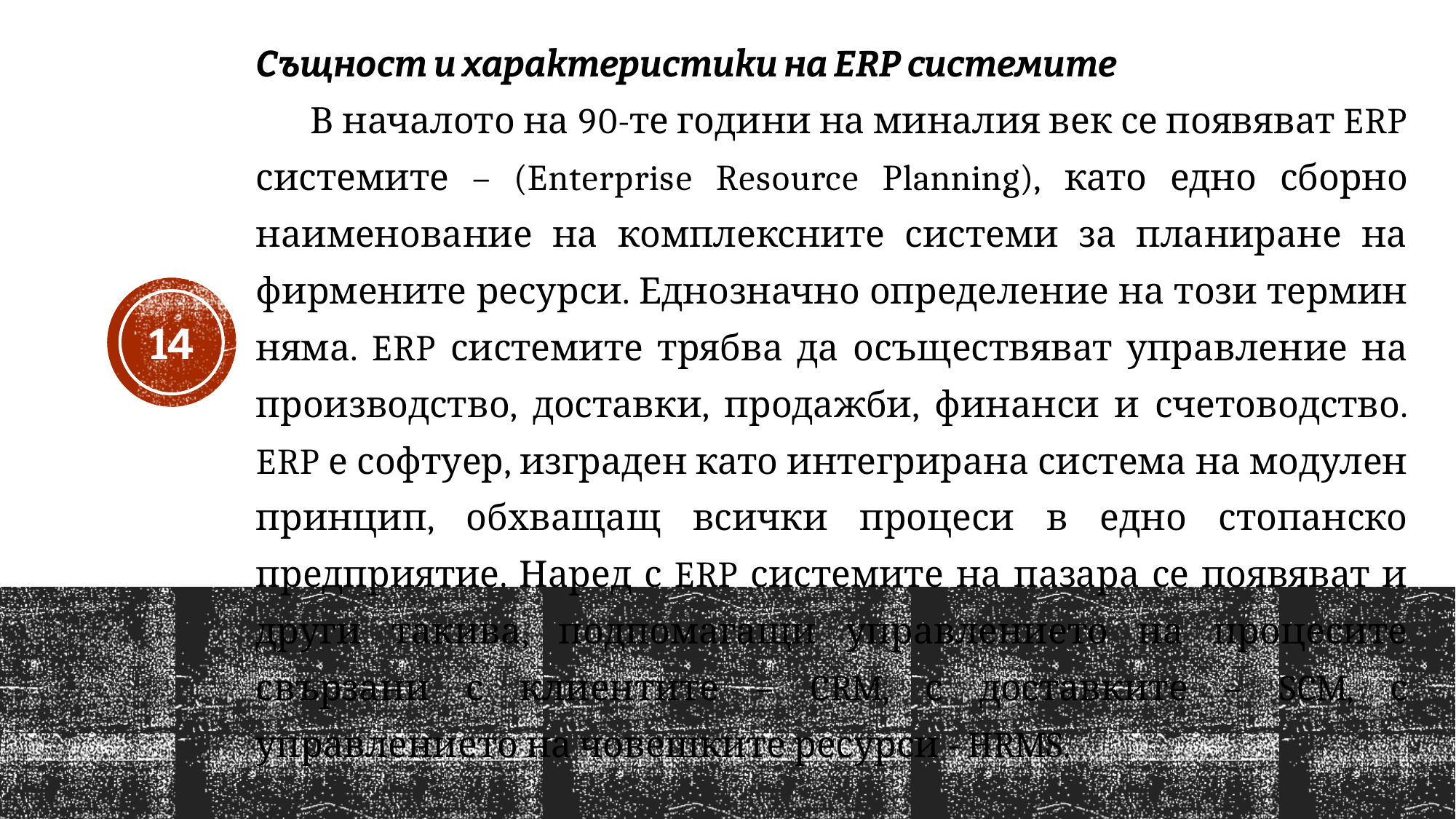

Същност и характеристики на ERP системите
В началото на 90-те години на миналия век се появяват ERP системите – (Enterprise Resource Planning), като едно сборно наименование на комплексните системи за планиране на фирмените ресурси. Еднозначно определение на този термин няма. ERP системите трябва да осъществяват управление на производство, доставки, продажби, финанси и счетоводство. ERP е софтуер, изграден като интегрирана система на модулен принцип, обхващащ всички процеси в едно стопанско предприятие. Наред с ERP системите на пазара се появяват и други такива, подпомагащи управлението на процесите свързани с клиентите – CRM, с доставките – SCM, с управлението на човешките ресурси - HRMS.
14